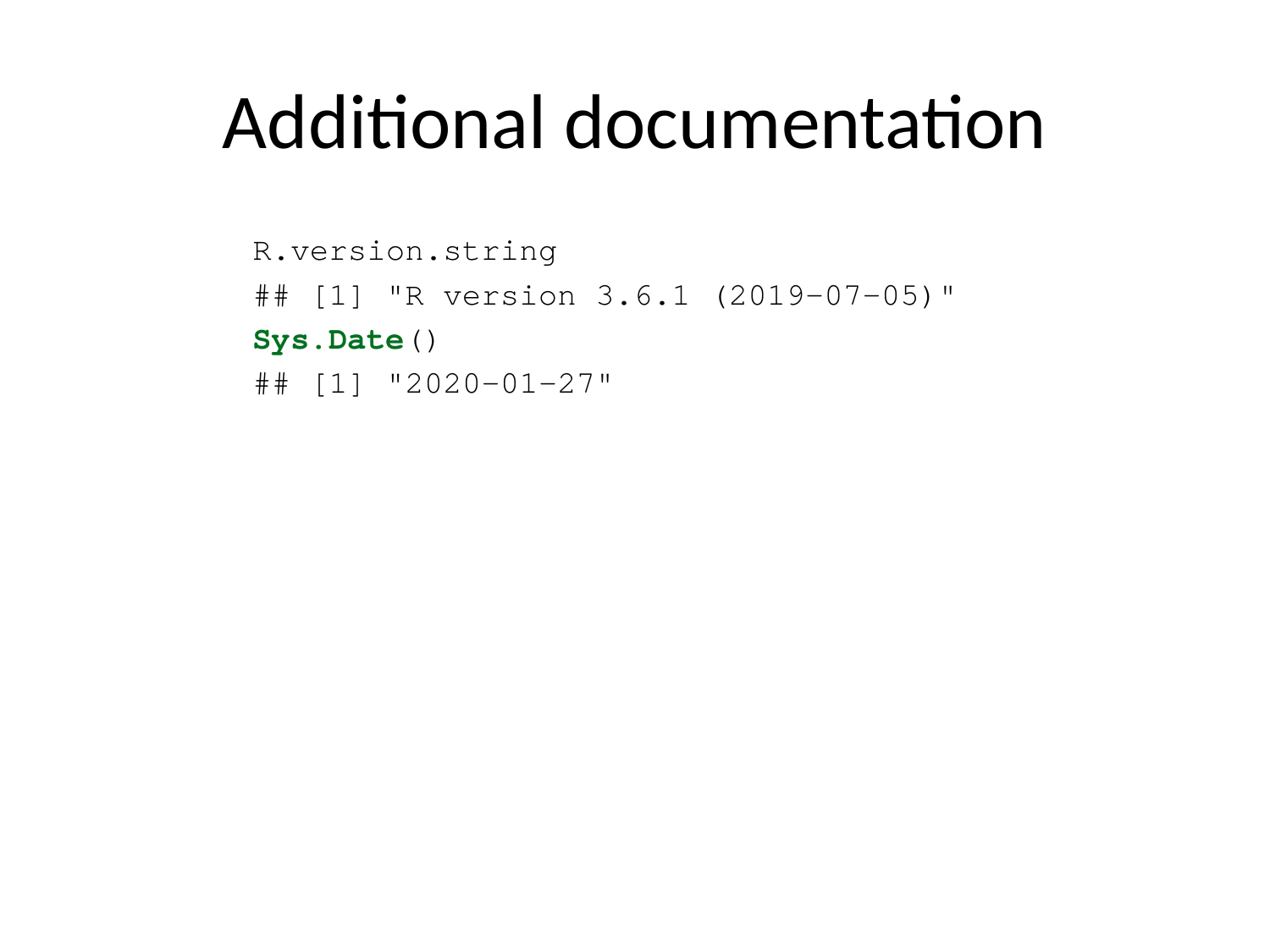

# Additional documentation
R.version.string
## [1] "R version 3.6.1 (2019-07-05)"
Sys.Date()
## [1] "2020-01-27"